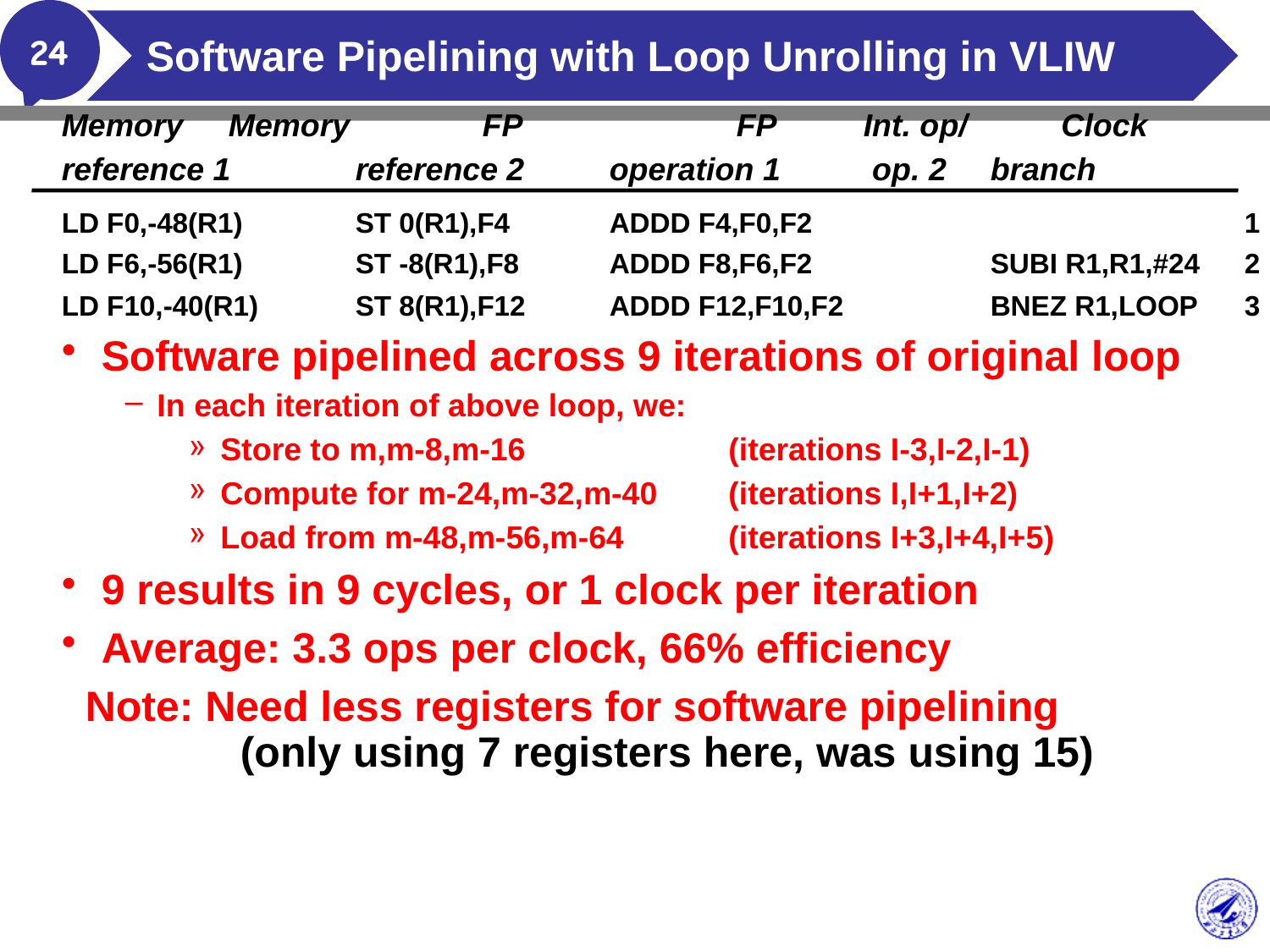

# Software Pipelining with Loop Unrolling in VLIW
Memory 	Memory		FP		FP	Int. op/	        Clock
reference 1	reference 2	operation 1	 op. 2 	branch
LD F0,-48(R1)	ST 0(R1),F4	ADDD F4,F0,F2				1
LD F6,-56(R1)	ST -8(R1),F8	ADDD F8,F6,F2		SUBI R1,R1,#24	2
LD F10,-40(R1)	ST 8(R1),F12	ADDD F12,F10,F2		BNEZ R1,LOOP	3
Software pipelined across 9 iterations of original loop
In each iteration of above loop, we:
Store to m,m-8,m-16		(iterations I-3,I-2,I-1)
Compute for m-24,m-32,m-40	(iterations I,I+1,I+2)
Load from m-48,m-56,m-64	(iterations I+3,I+4,I+5)
9 results in 9 cycles, or 1 clock per iteration
Average: 3.3 ops per clock, 66% efficiency
  Note: Need less registers for software pipelining
		 (only using 7 registers here, was using 15)